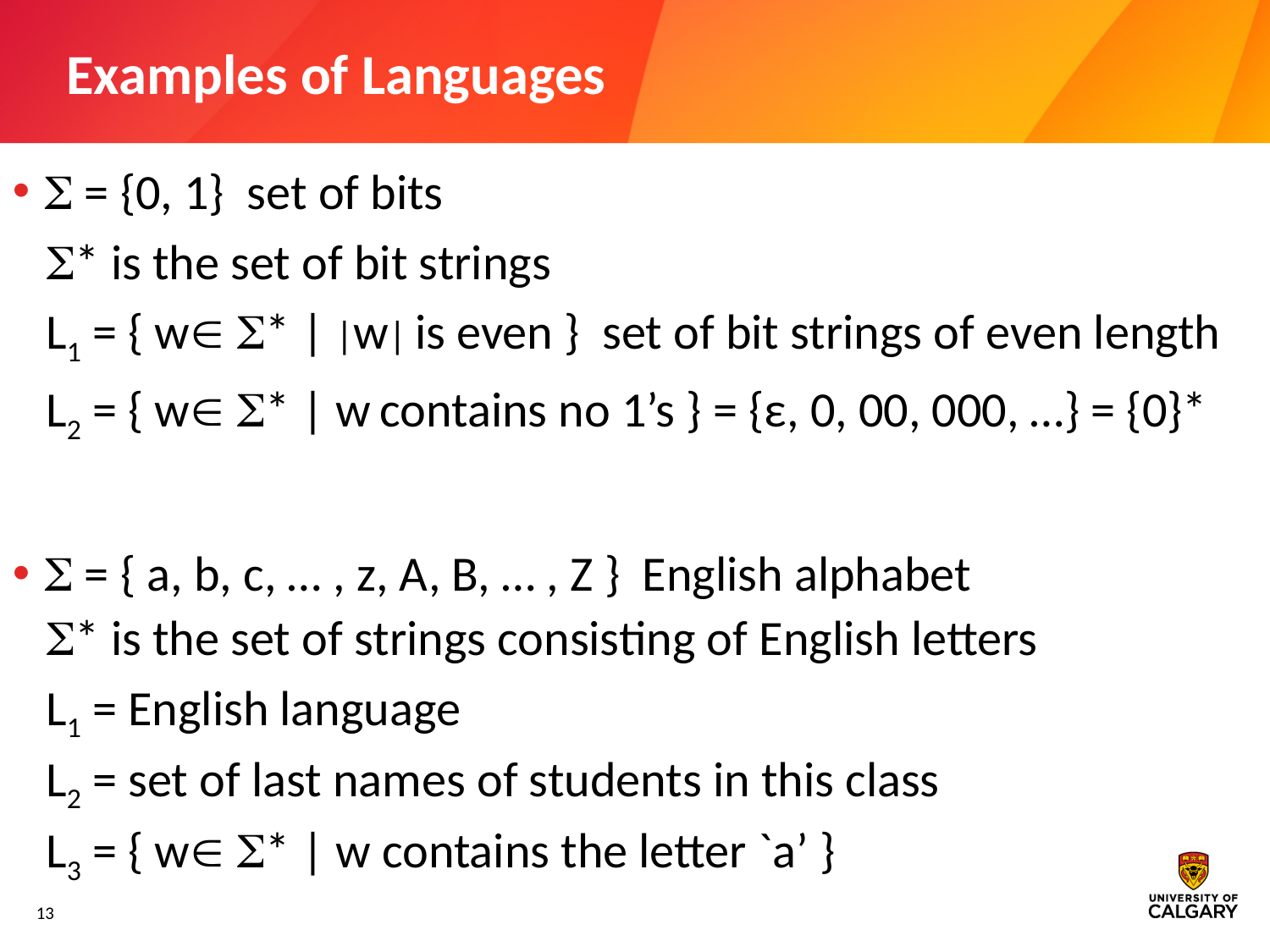

# Examples of Languages
Σ = {0, 1}  set of bits
   Σ* is the set of bit strings
   L1 = { w∈ Σ* | |w| is even }  set of bit strings of even length
   L2 = { w∈ Σ* | w contains no 1’s } = {ε, 0, 00, 000, …} = {0}*
Σ = { a, b, c, … , z, A, B, … , Z }  English alphabet
   Σ* is the set of strings consisting of English letters
   L1 = English language
   L2 = set of last names of students in this class
   L3 = { w∈ Σ* | w contains the letter `a’ }
13